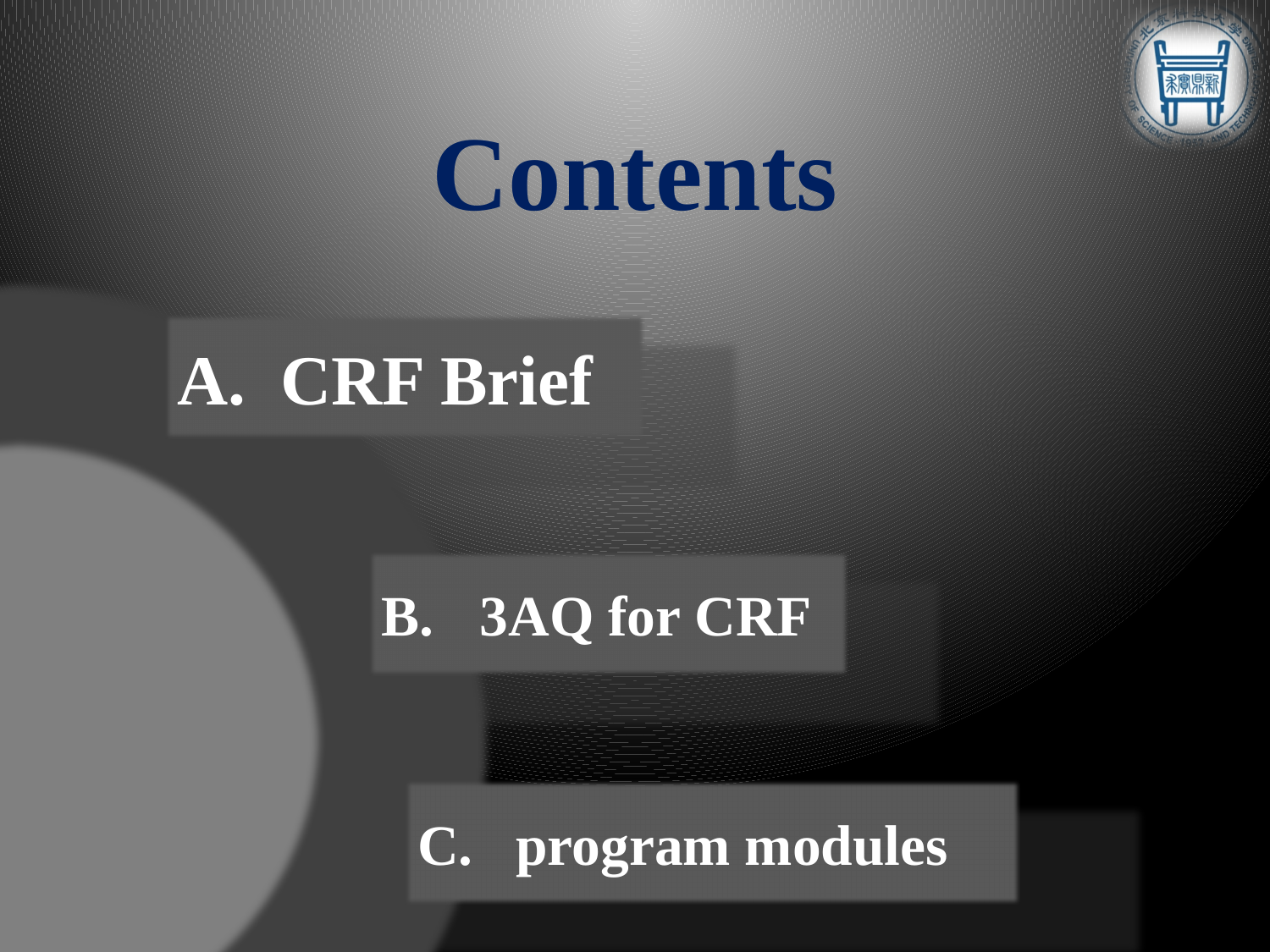

# Contents

CRF Brief

3AQ for CRF
program modules
2013/4/8